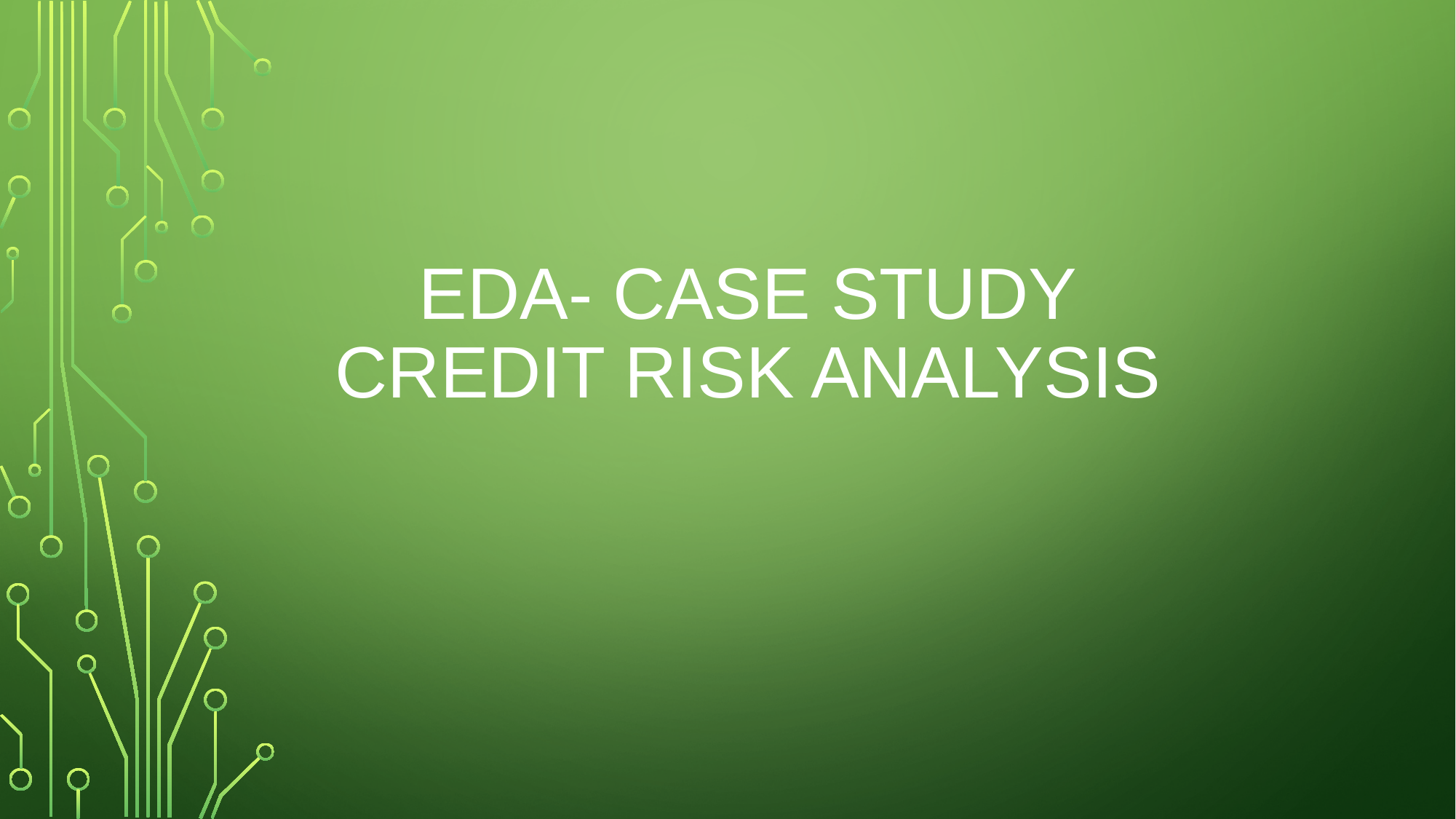

# Eda- case study credit risk analysis